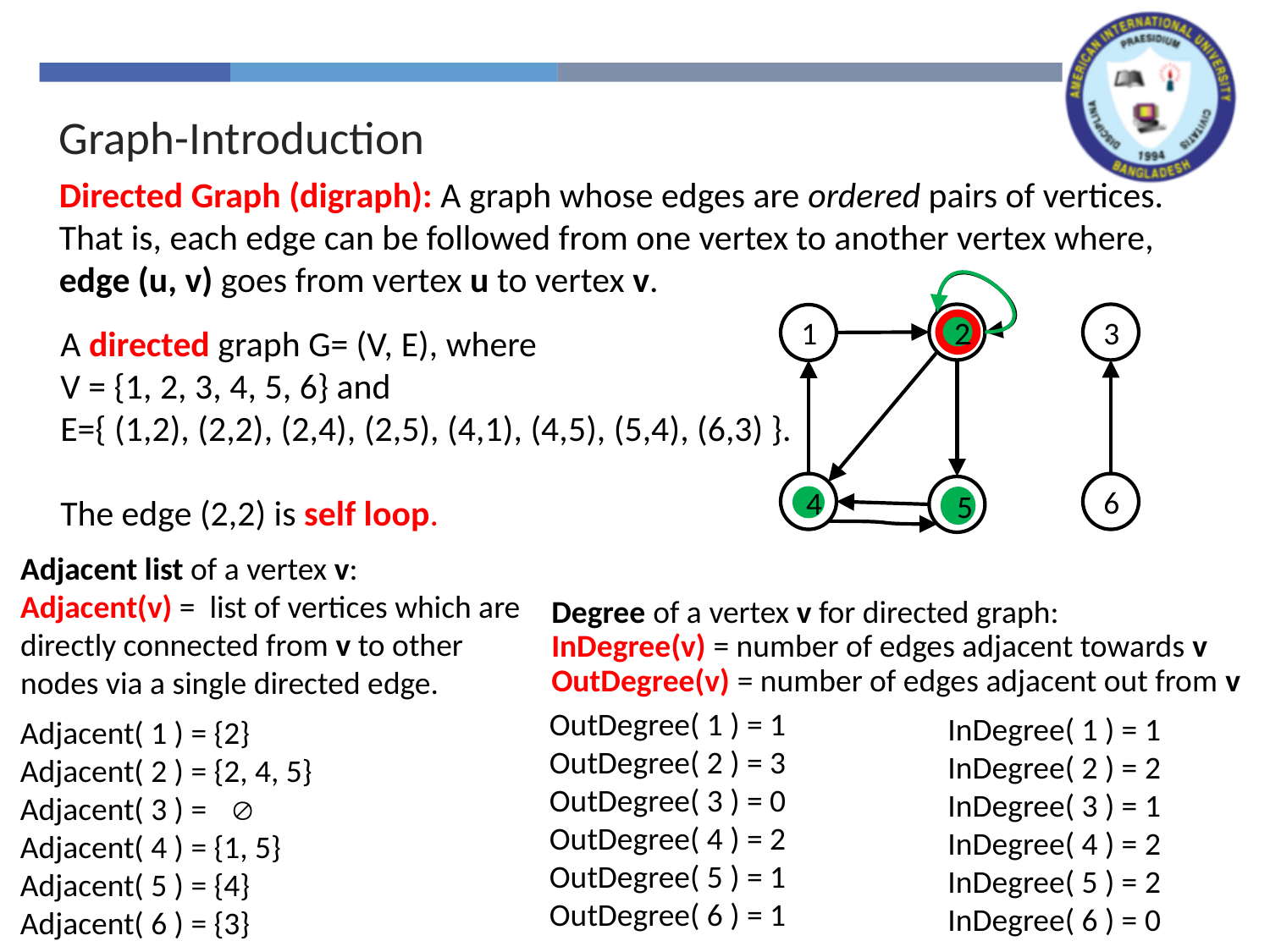

Graph-Introduction
Directed Graph (digraph): A graph whose edges are ordered pairs of vertices. That is, each edge can be followed from one vertex to another vertex where,
edge (u, v) goes from vertex u to vertex v.
2
3
1
2
A directed graph G= (V, E), where
V = {1, 2, 3, 4, 5, 6} and
E={ (1,2), (2,2), (2,4), (2,5), (4,1), (4,5), (5,4), (6,3) }.
The edge (2,2) is self loop.
2
4
6
5
4
5
Adjacent list of a vertex v:
Adjacent(v) =  list of vertices which are directly connected from v to other nodes via a single directed edge.
Degree of a vertex v for directed graph:
InDegree(v) = number of edges adjacent towards v
OutDegree(v) = number of edges adjacent out from v
OutDegree( 1 ) = 1
OutDegree( 2 ) = 3
OutDegree( 3 ) = 0
OutDegree( 4 ) = 2
OutDegree( 5 ) = 1
OutDegree( 6 ) = 1
InDegree( 1 ) = 1
InDegree( 2 ) = 2
InDegree( 3 ) = 1
InDegree( 4 ) = 2
InDegree( 5 ) = 2
InDegree( 6 ) = 0
Adjacent( 1 ) = {2}
Adjacent( 2 ) = {2, 4, 5}
Adjacent( 3 ) =  ∅
Adjacent( 4 ) = {1, 5}
Adjacent( 5 ) = {4}
Adjacent( 6 ) = {3}